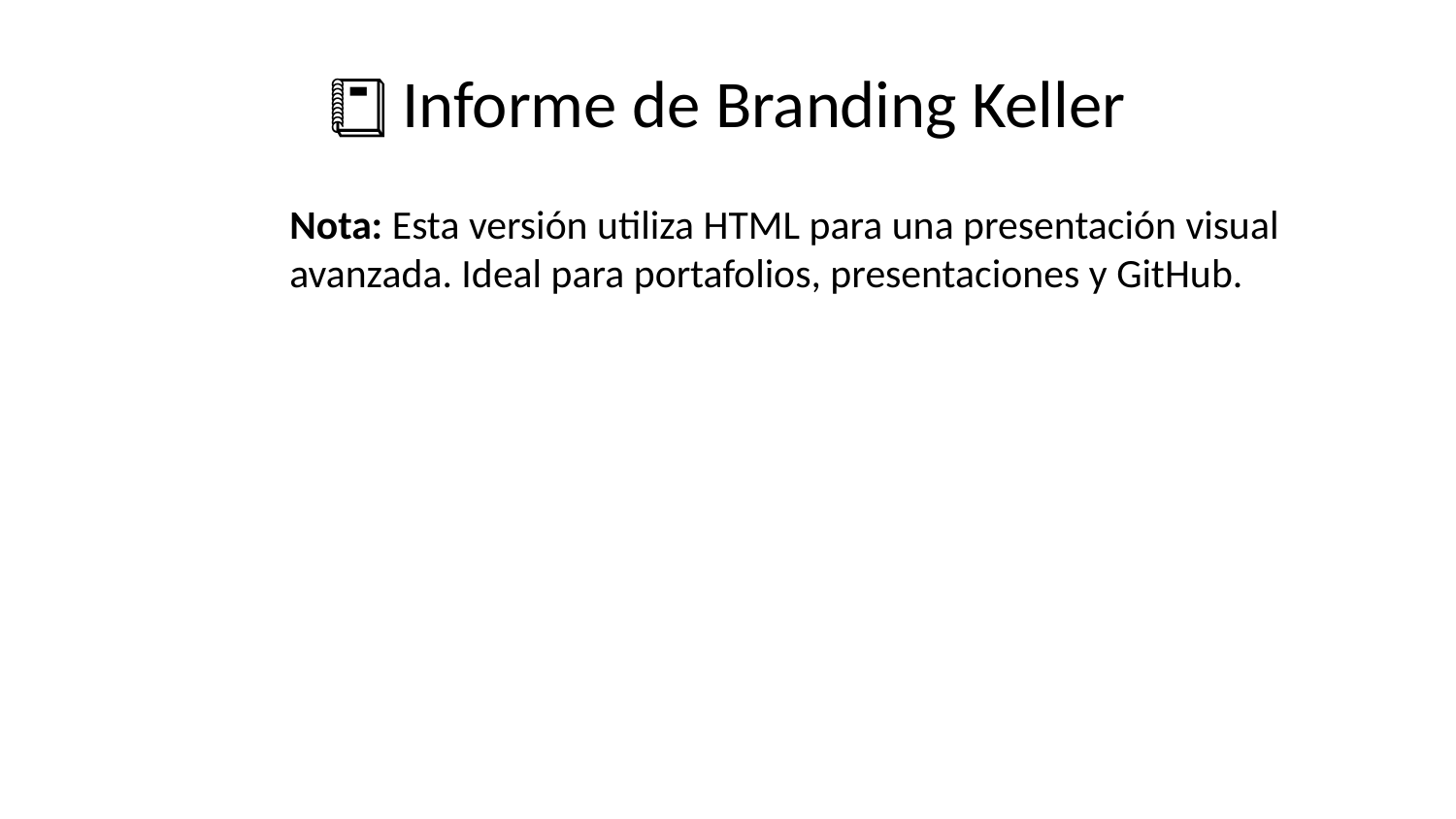

# 📒 Informe de Branding Keller
Nota: Esta versión utiliza HTML para una presentación visual avanzada. Ideal para portafolios, presentaciones y GitHub.